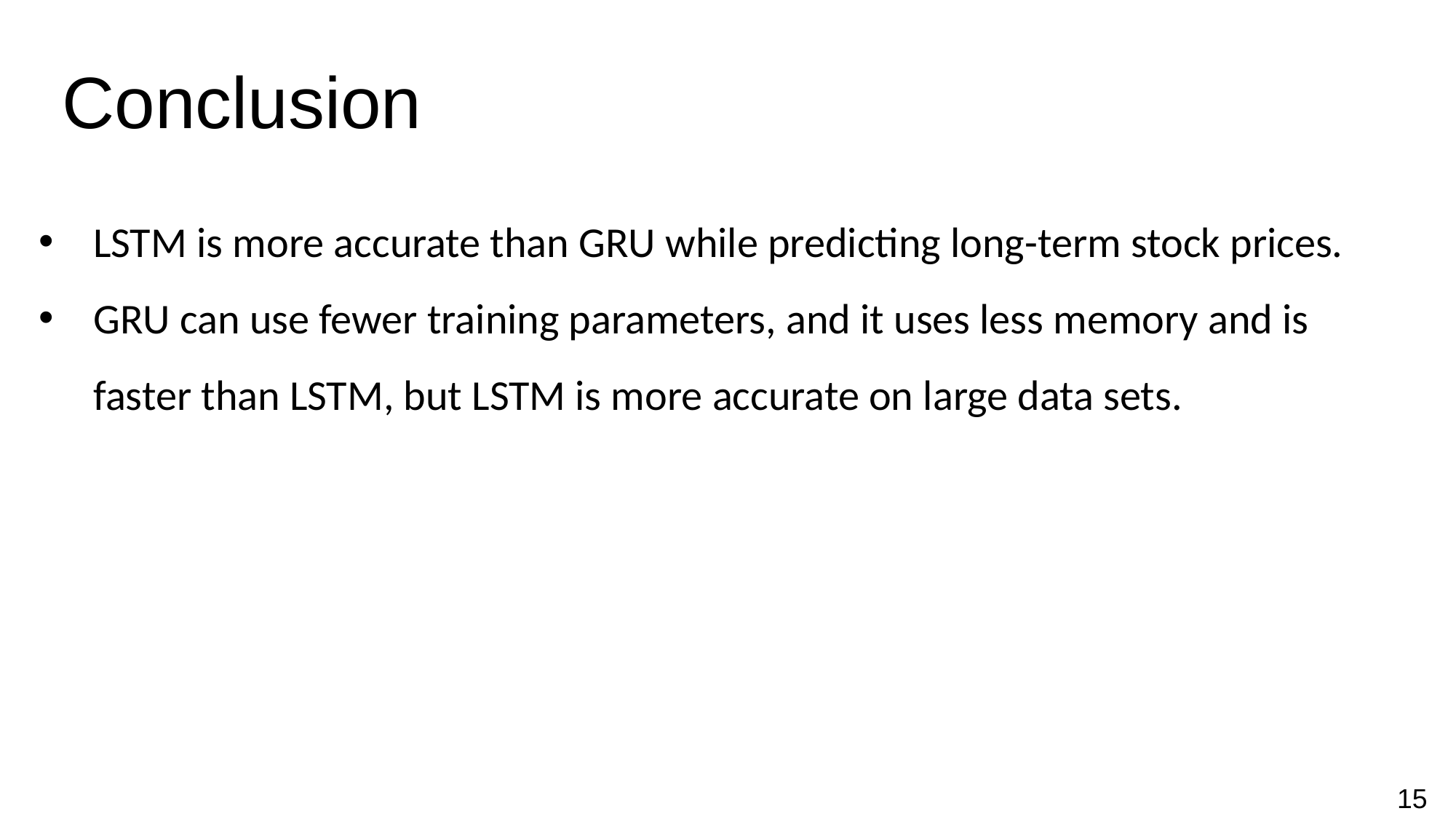

# Conclusion
LSTM is more accurate than GRU while predicting long-term stock prices.
GRU can use fewer training parameters, and it uses less memory and is faster than LSTM, but LSTM is more accurate on large data sets.
15